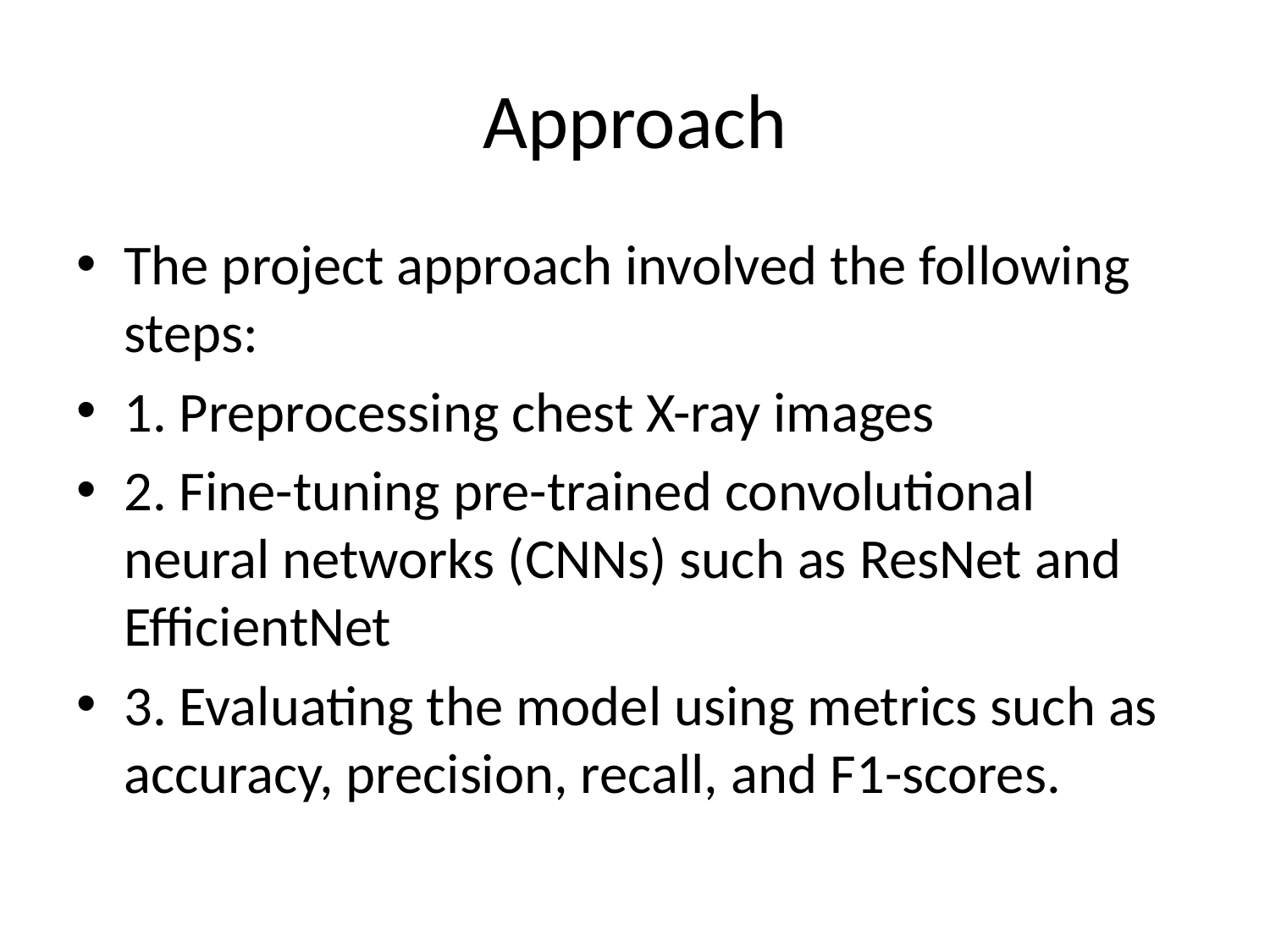

# Approach
The project approach involved the following steps:
1. Preprocessing chest X-ray images
2. Fine-tuning pre-trained convolutional neural networks (CNNs) such as ResNet and EfficientNet
3. Evaluating the model using metrics such as accuracy, precision, recall, and F1-scores.